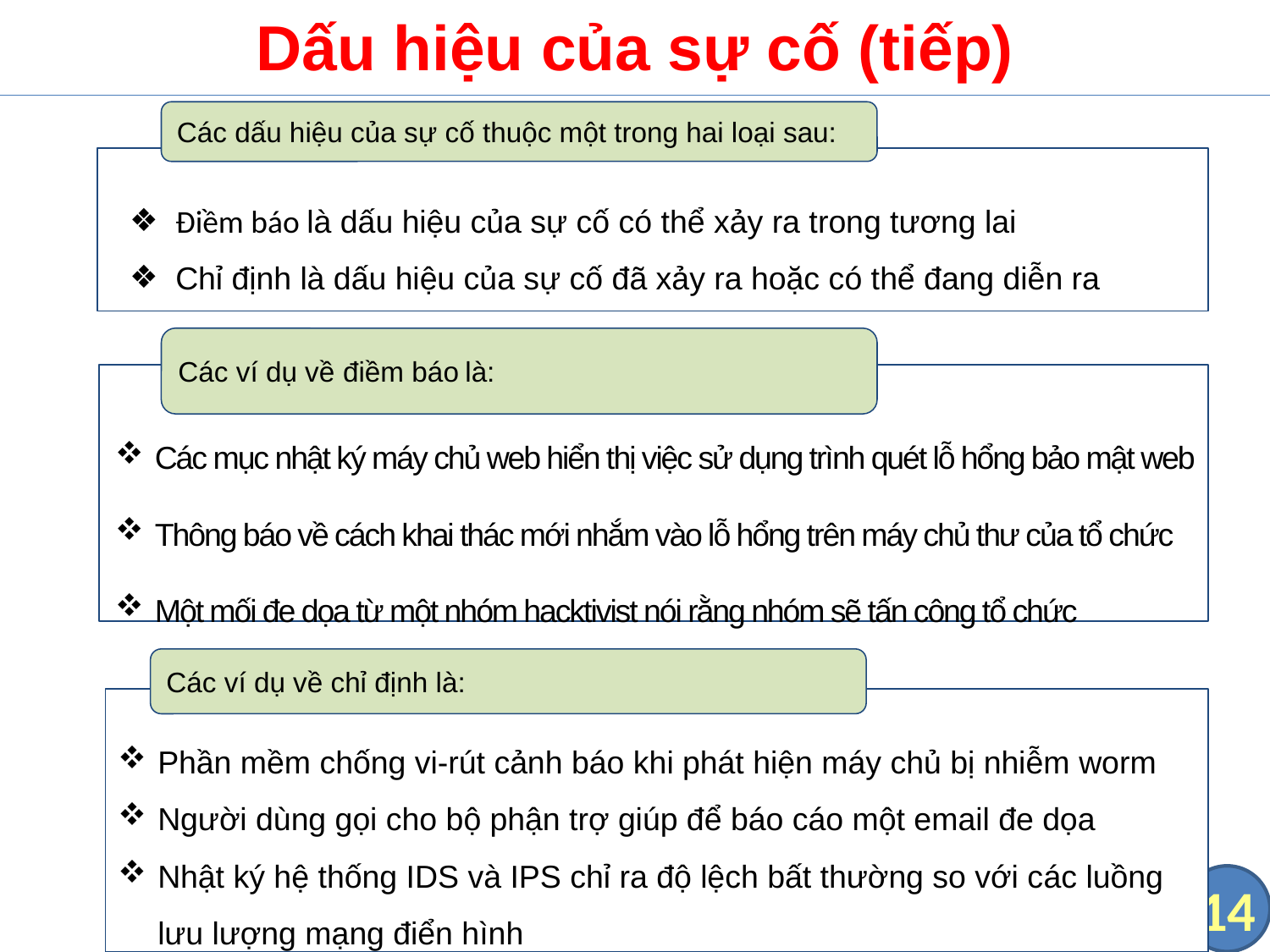

# Dấu hiệu của sự cố (tiếp)
Các dấu hiệu của sự cố thuộc một trong hai loại sau:

Điềm báo là dấu hiệu của sự cố có thể xảy ra trong tương lai
Chỉ định là dấu hiệu của sự cố đã xảy ra hoặc có thể đang diễn ra

Các ví dụ về điềm báo là:

Các mục nhật ký máy chủ web hiển thị việc sử dụng trình quét lỗ hổng bảo mật web
Thông báo về cách khai thác mới nhắm vào lỗ hổng trên máy chủ thư của tổ chức
Một mối đe dọa từ một nhóm hacktivist nói rằng nhóm sẽ tấn công tổ chức
Các ví dụ về chỉ định là:

Phần mềm chống vi-rút cảnh báo khi phát hiện máy chủ bị nhiễm worm
Người dùng gọi cho bộ phận trợ giúp để báo cáo một email đe dọa
Nhật ký hệ thống IDS và IPS chỉ ra độ lệch bất thường so với các luồng lưu lượng mạng điển hình
14